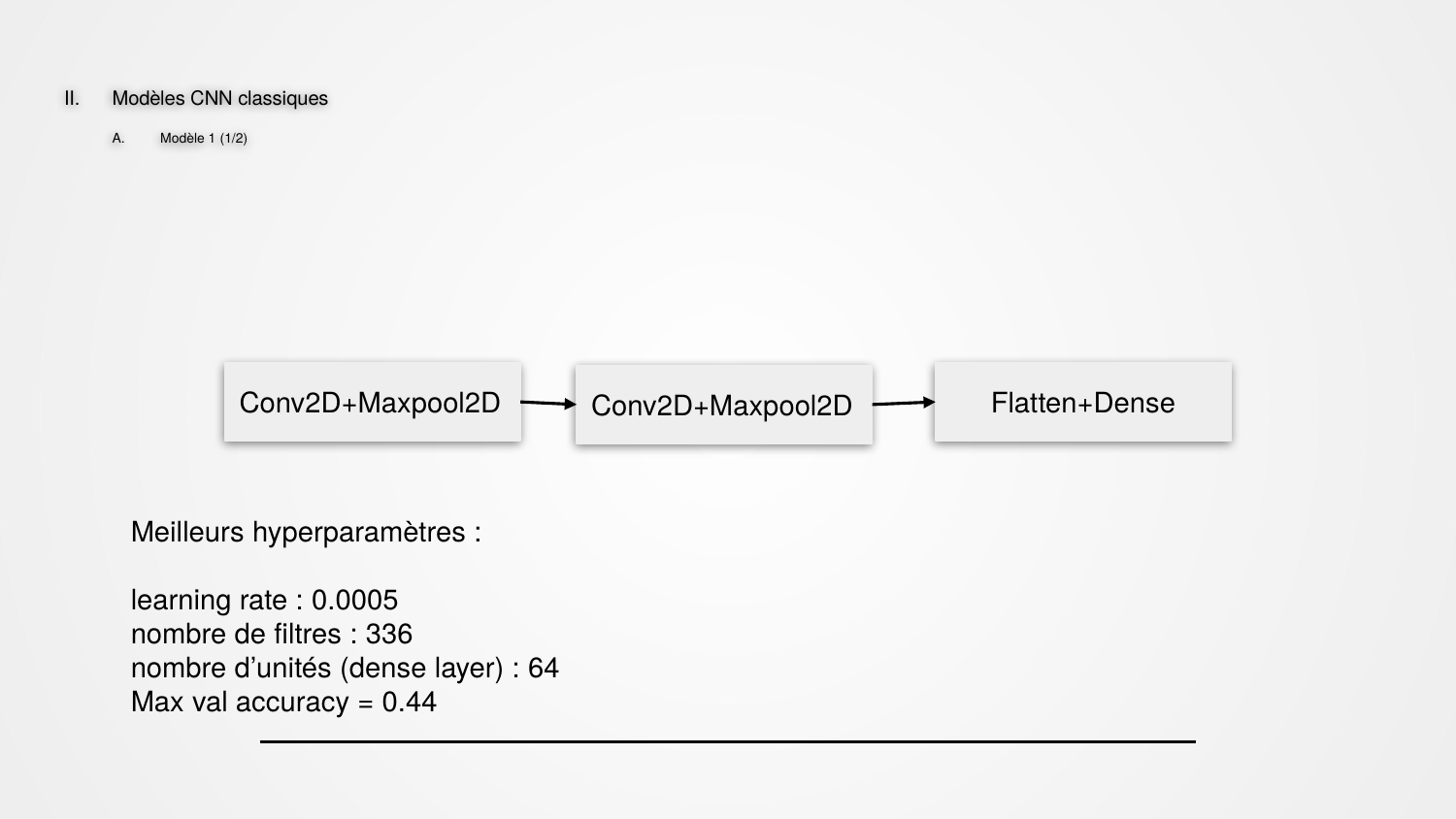

# II.	Modèles CNN classiques

	A.	Modèle 1 (1/2)

Conv2D+Maxpool2D
Flatten+Dense
Conv2D+Maxpool2D
Meilleurs hyperparamètres :

learning rate : 0.0005
nombre de filtres : 336
nombre d’unités (dense layer) : 64
Max val accuracy = 0.44